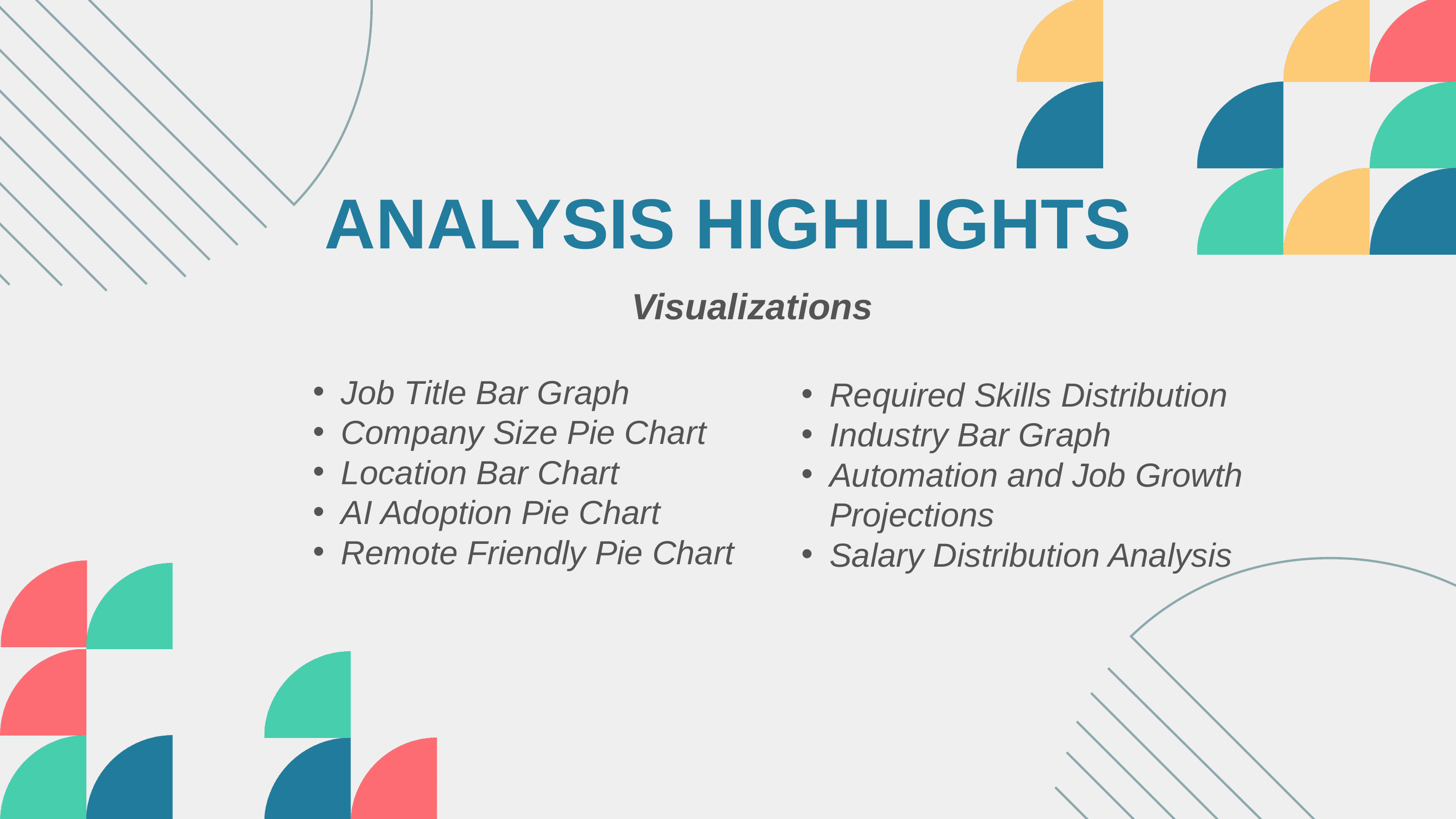

ANALYSIS HIGHLIGHTS
Visualizations
Job Title Bar Graph
Company Size Pie Chart
Location Bar Chart
AI Adoption Pie Chart
Remote Friendly Pie Chart
Required Skills Distribution
Industry Bar Graph
Automation and Job Growth Projections
Salary Distribution Analysis